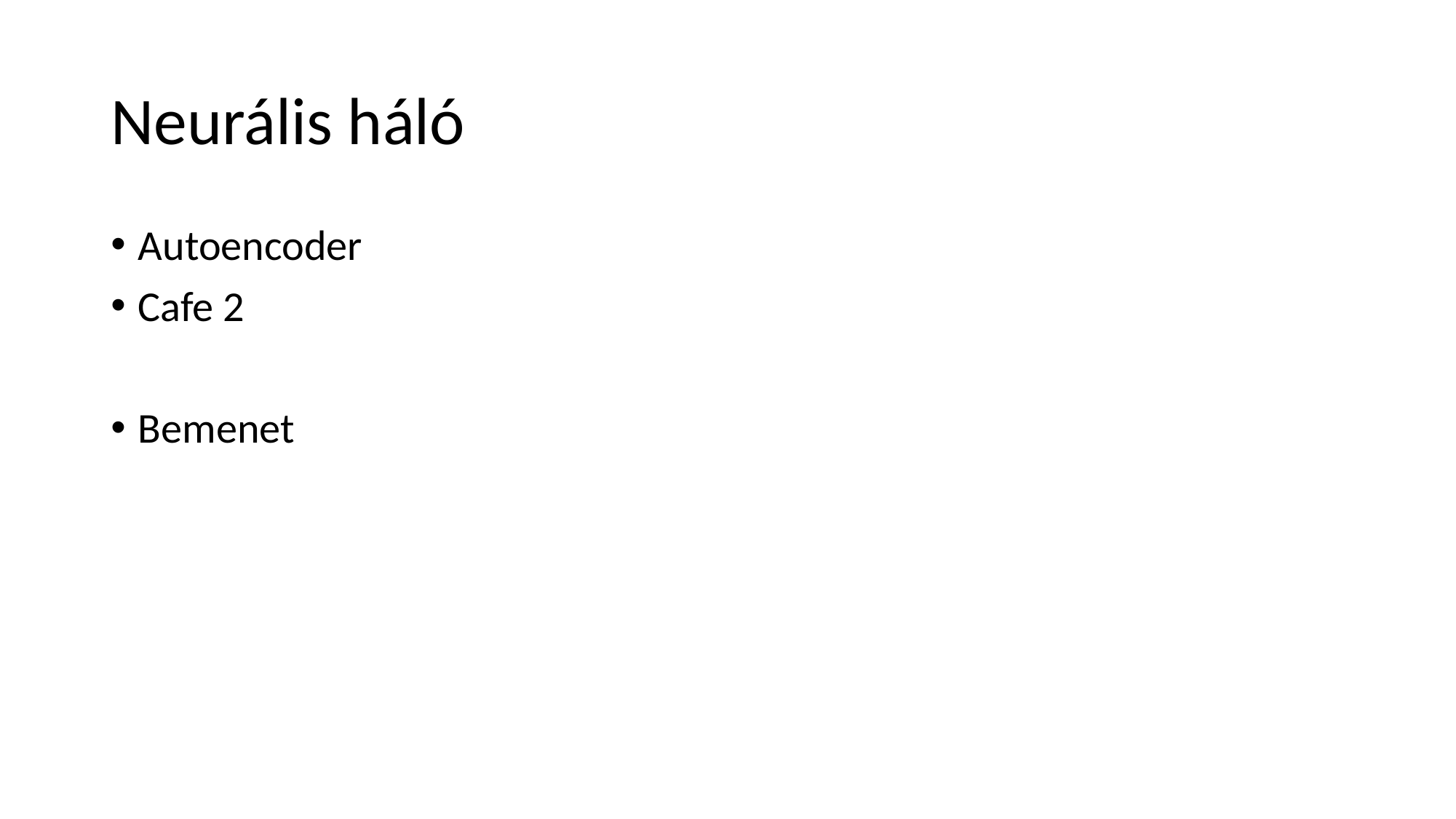

# Neurális háló
Autoencoder
Cafe 2

Bemenet